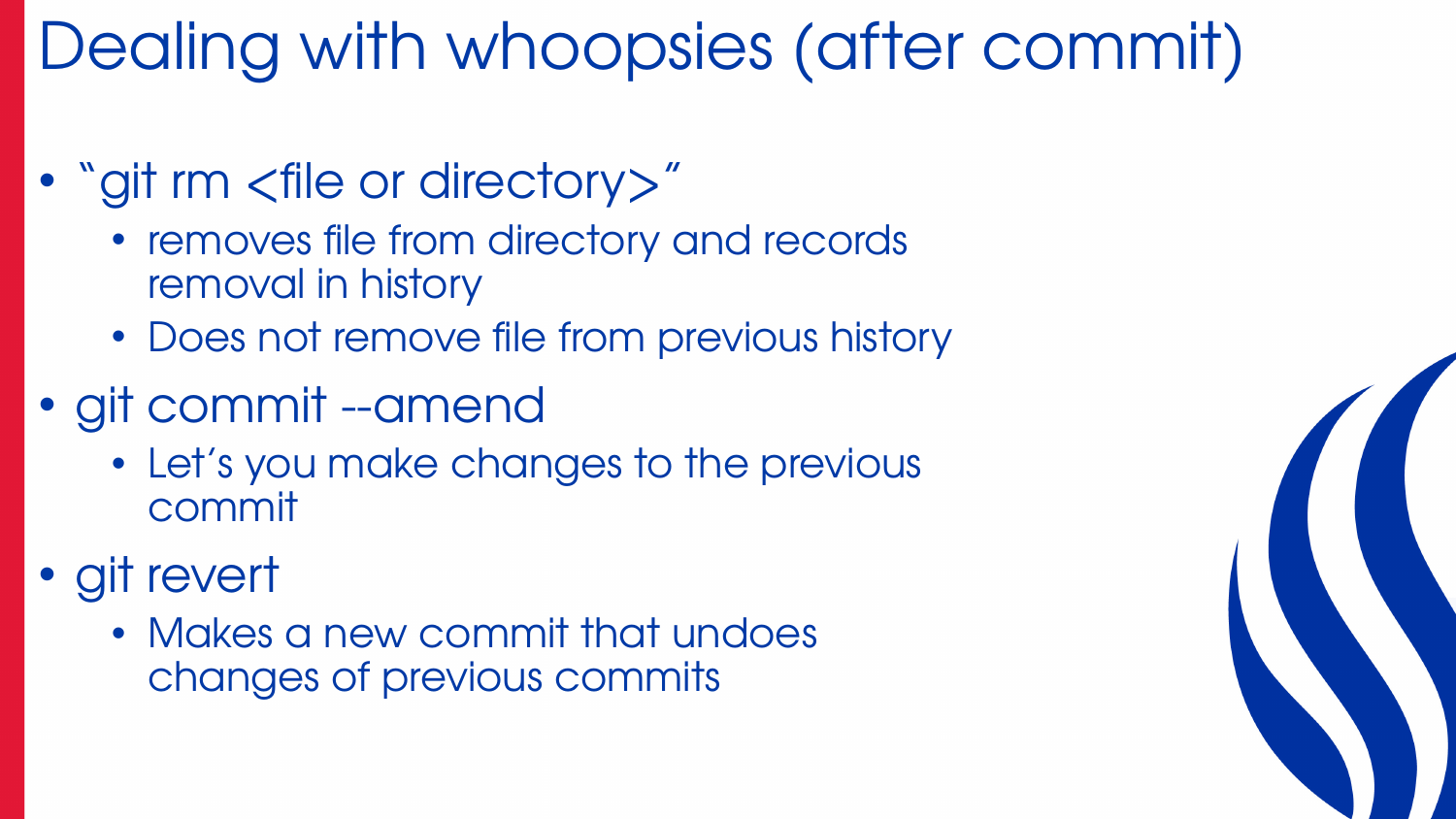

# Dealing with whoopsies (after commit)
“git rm <file or directory>”
removes file from directory and records removal in history
Does not remove file from previous history
git commit --amend
Let’s you make changes to the previous commit
git revert
Makes a new commit that undoes changes of previous commits